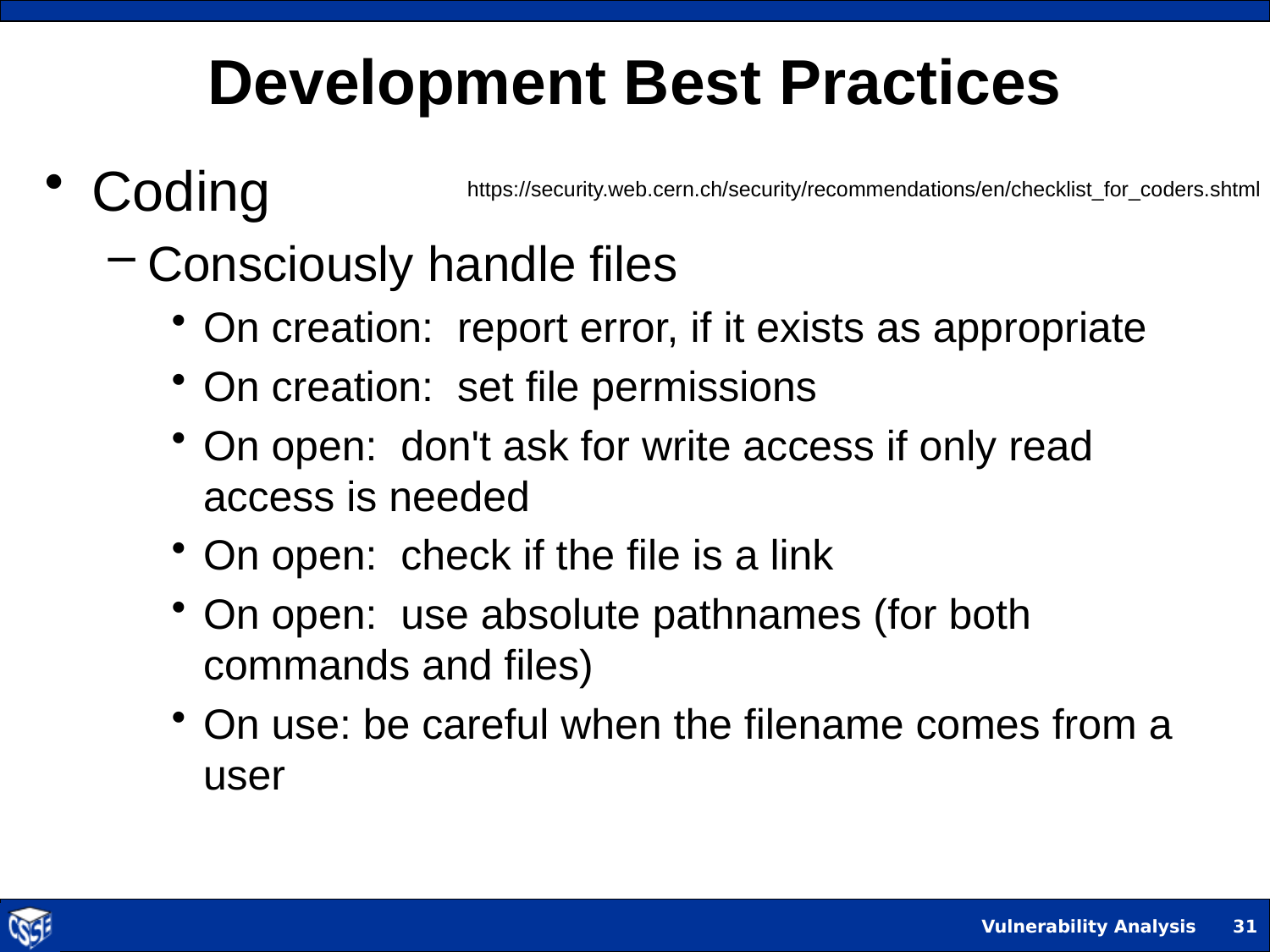

# Development Best Practices
Coding
Consciously handle files
On creation:  report error, if it exists as appropriate
On creation:  set file permissions
On open:  don't ask for write access if only read access is needed
On open:  check if the file is a link
On open:  use absolute pathnames (for both commands and files)
On use: be careful when the filename comes from a user
https://security.web.cern.ch/security/recommendations/en/checklist_for_coders.shtml